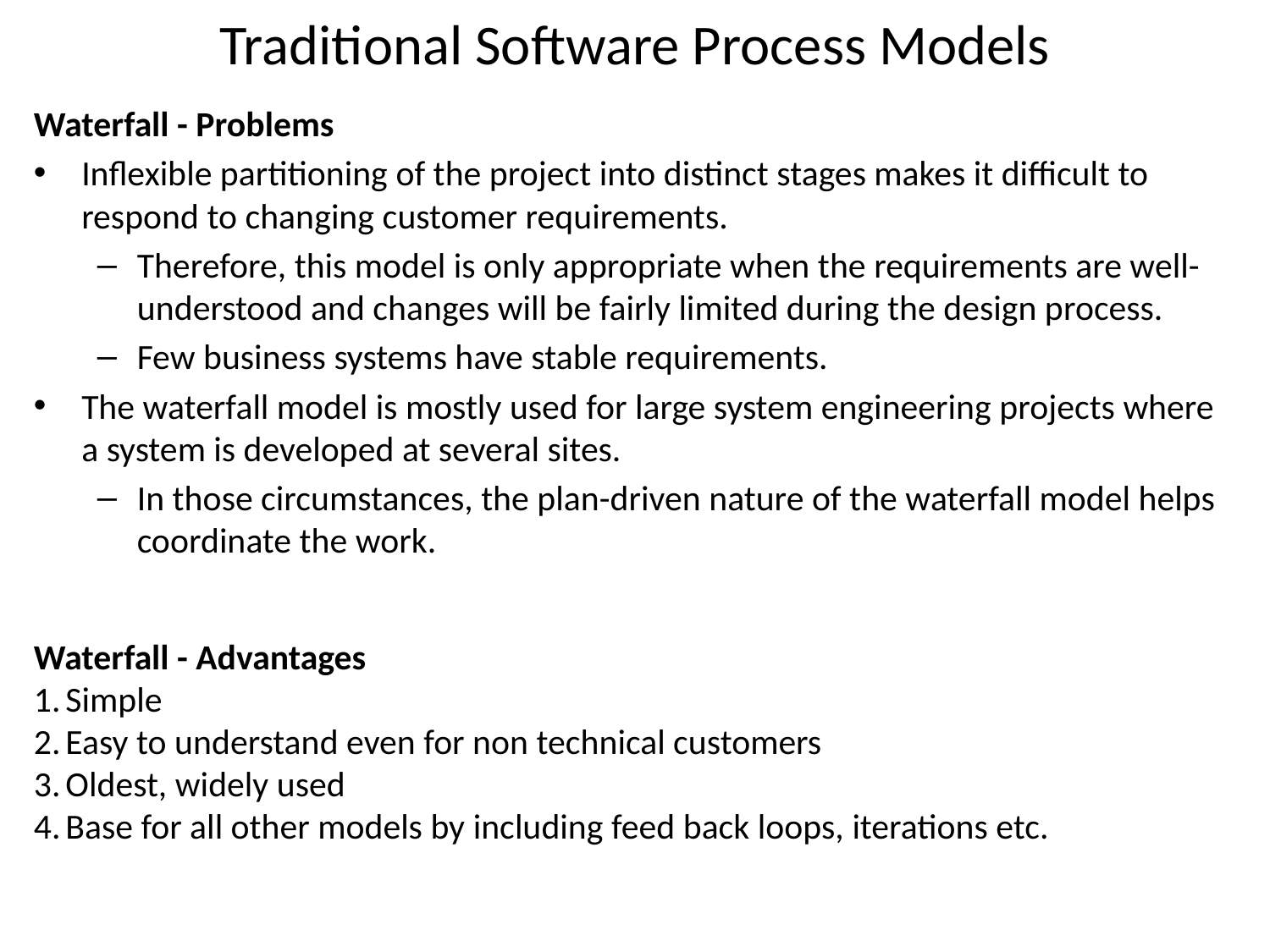

# Traditional Software Process Models
Waterfall - Problems
Inflexible partitioning of the project into distinct stages makes it difficult to respond to changing customer requirements.
Therefore, this model is only appropriate when the requirements are well-understood and changes will be fairly limited during the design process.
Few business systems have stable requirements.
The waterfall model is mostly used for large system engineering projects where a system is developed at several sites.
In those circumstances, the plan-driven nature of the waterfall model helps coordinate the work.

Waterfall - Advantages
Simple
Easy to understand even for non technical customers
Oldest, widely used
Base for all other models by including feed back loops, iterations etc.